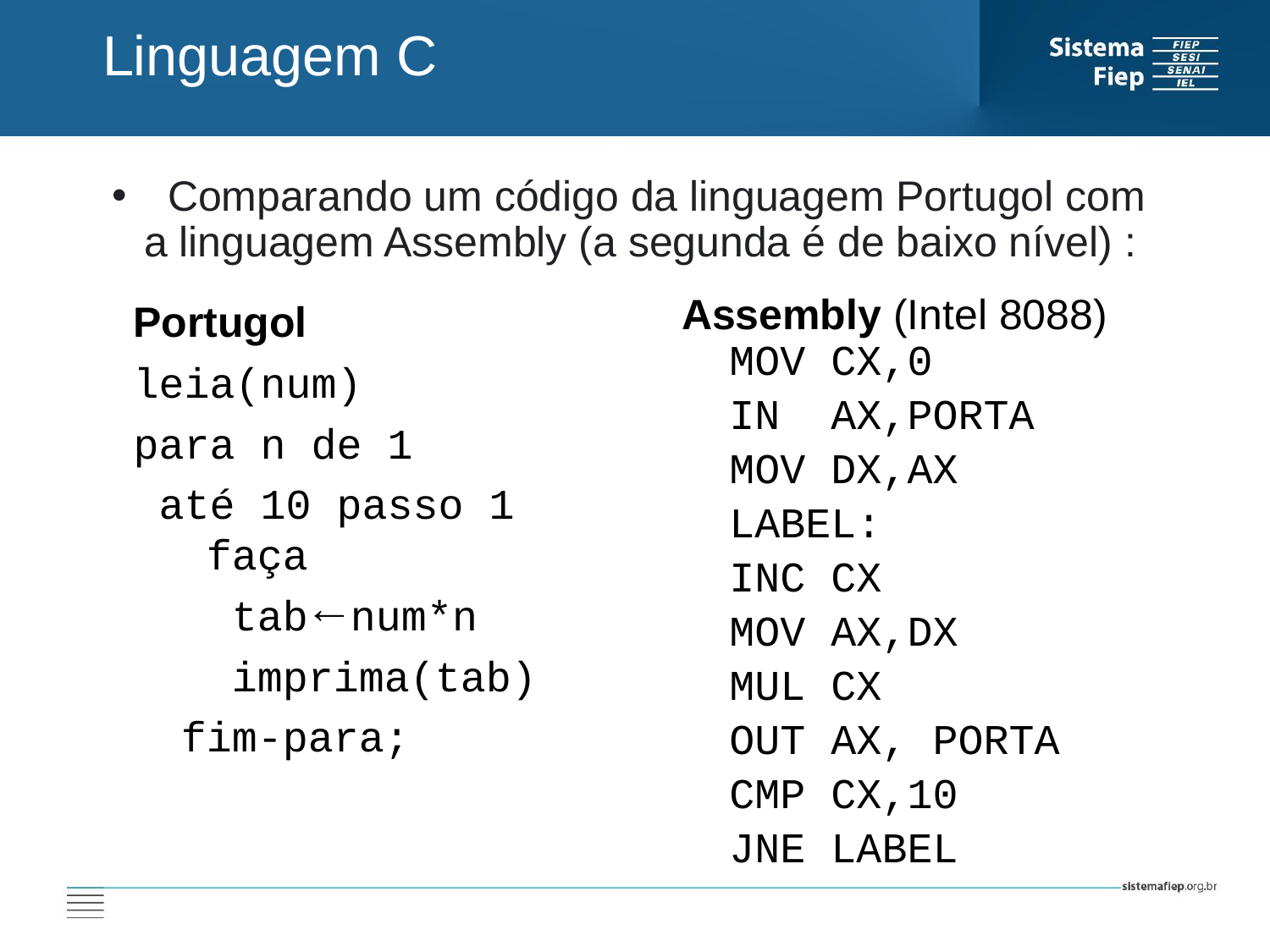

Linguagem C

  Comparando um código da linguagem Portugol com a linguagem Assembly (a segunda é de baixo nível) :

Assembly (Intel 8088)    MOV CX,0
	IN  AX,PORTA
	MOV DX,AX
	LABEL:
	INC CX
	MOV AX,DX
	MUL CX
	OUT AX, PORTA
	CMP CX,10
	JNE LABEL
Portugol
leia(num)
para n de 1
 até 10 passo 1      faça
	  tab←num*n
	  imprima(tab)
	fim-para;
AT